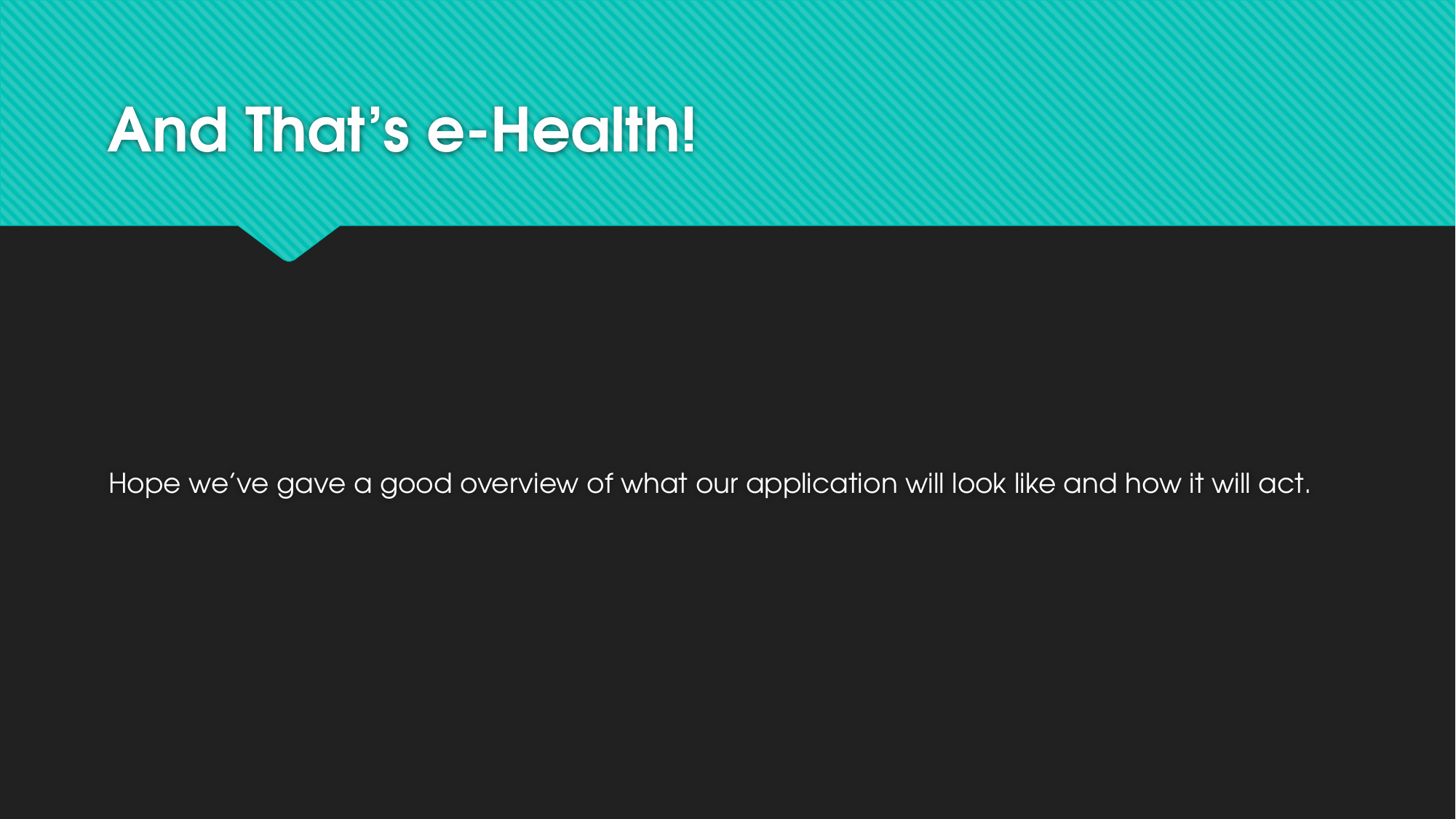

# And That’s e-Health!
Hope we’ve gave a good overview of what our application will look like and how it will act.